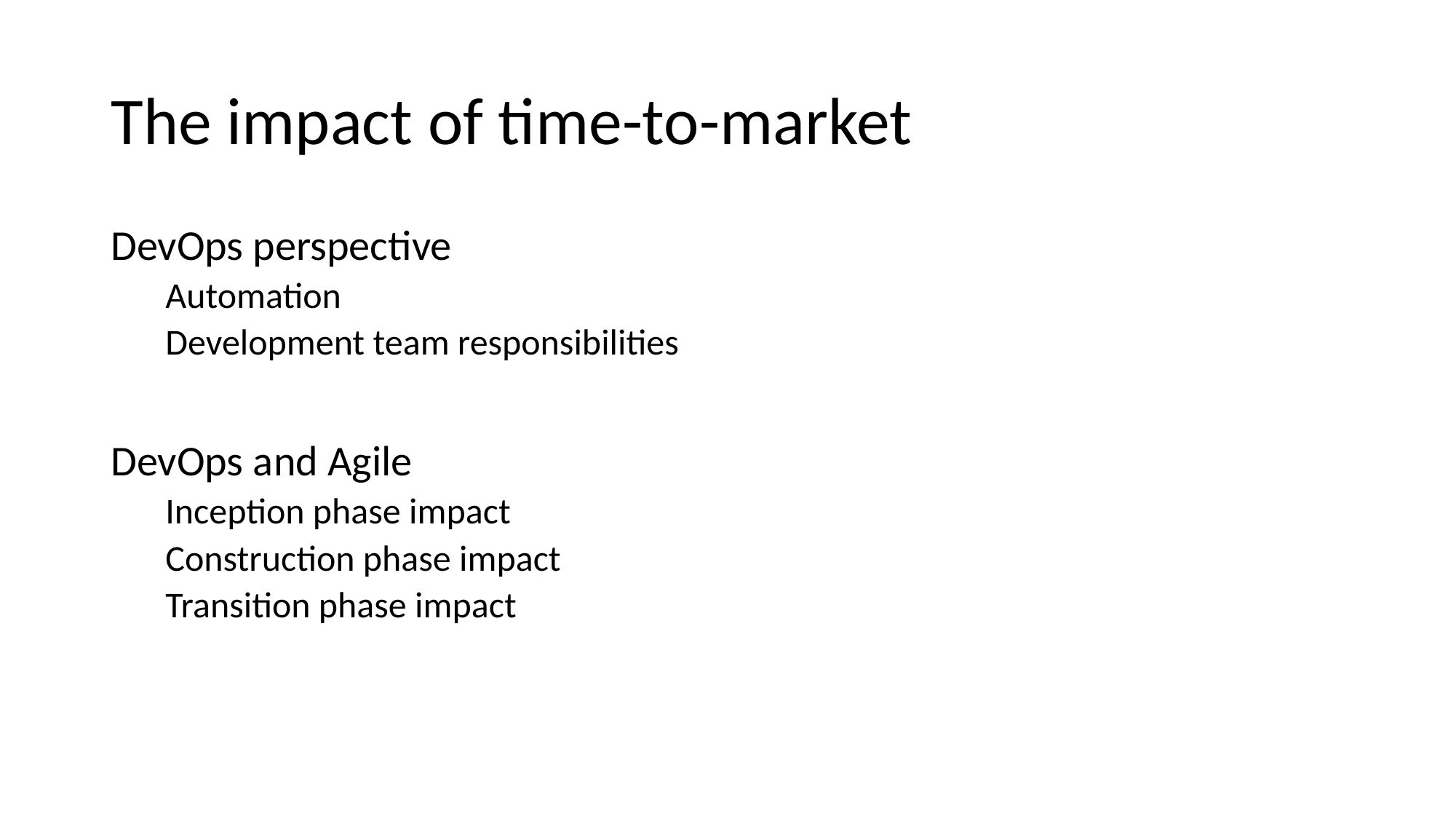

# The impact of time-to-market
DevOps perspective
Automation
Development team responsibilities

DevOps and Agile
Inception phase impact
Construction phase impact
Transition phase impact